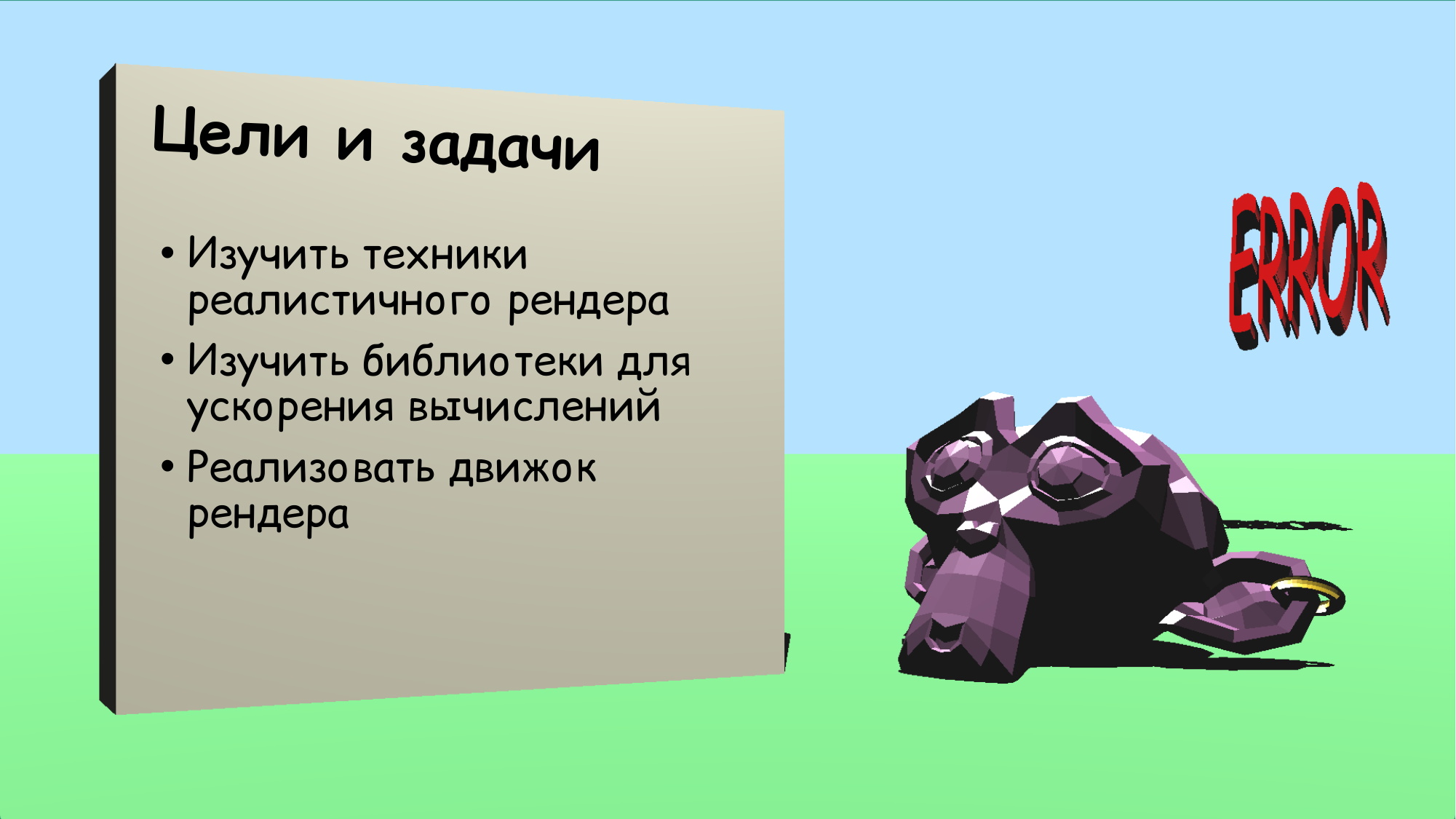

Цели и задачи
Изучить техники реалистичного рендера
Изучить библиотеки для ускорения вычислений
Реализовать движок рендера